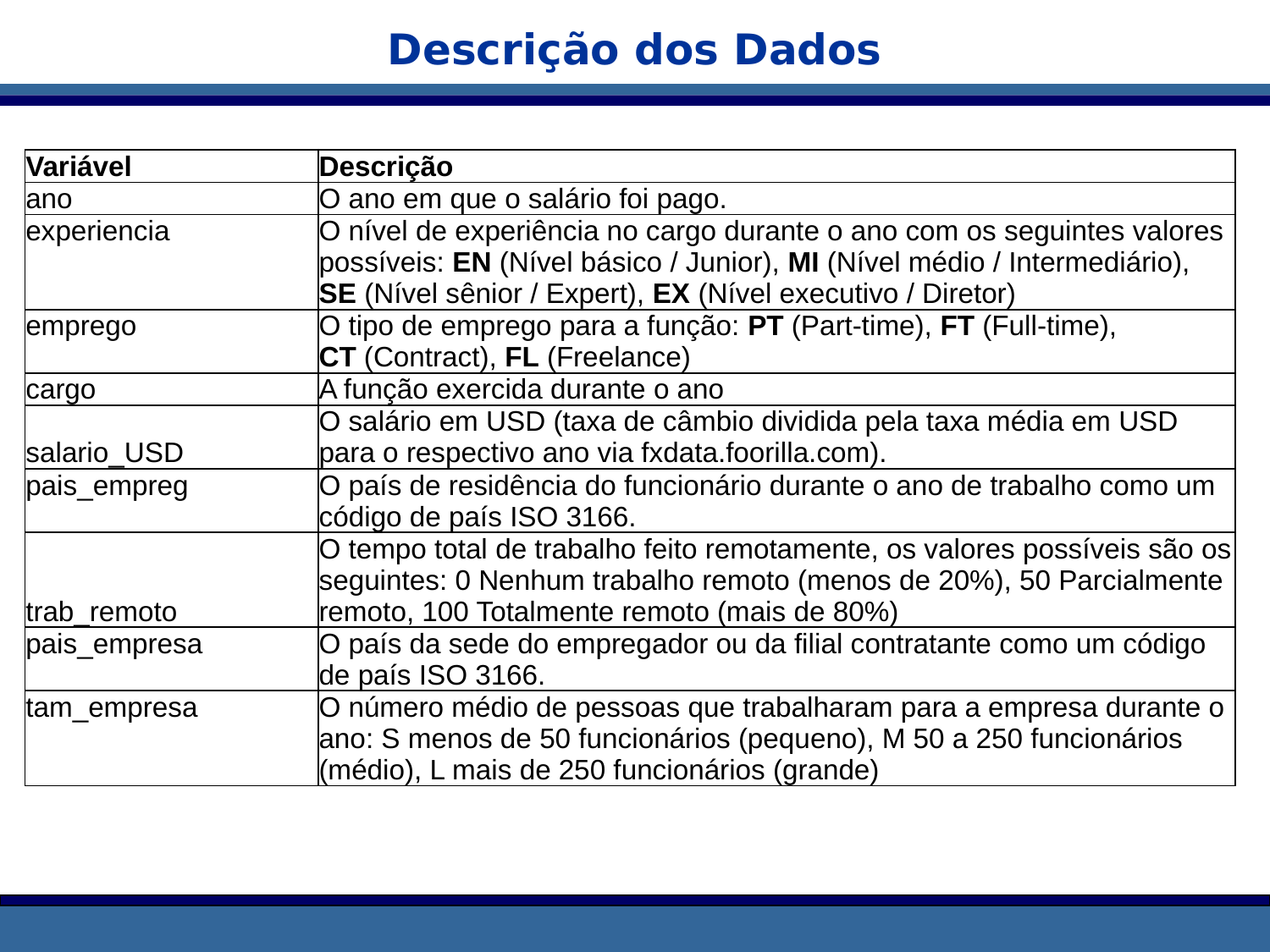

Descrição dos Dados
| Variável | Descrição |
| --- | --- |
| ano | O ano em que o salário foi pago. |
| experiencia | O nível de experiência no cargo durante o ano com os seguintes valores possíveis: EN (Nível básico / Junior), MI (Nível médio / Intermediário), SE (Nível sênior / Expert), EX (Nível executivo / Diretor) |
| emprego | O tipo de emprego para a função: PT (Part-time), FT (Full-time), CT (Contract), FL (Freelance) |
| cargo | A função exercida durante o ano |
| salario\_USD | O salário em USD (taxa de câmbio dividida pela taxa média em USD para o respectivo ano via fxdata.foorilla.com). |
| pais\_empreg | O país de residência do funcionário durante o ano de trabalho como um código de país ISO 3166. |
| trab\_remoto | O tempo total de trabalho feito remotamente, os valores possíveis são os seguintes: 0 Nenhum trabalho remoto (menos de 20%), 50 Parcialmente remoto, 100 Totalmente remoto (mais de 80%) |
| pais\_empresa | O país da sede do empregador ou da filial contratante como um código de país ISO 3166. |
| tam\_empresa | O número médio de pessoas que trabalharam para a empresa durante o ano: S menos de 50 funcionários (pequeno), M 50 a 250 funcionários (médio), L mais de 250 funcionários (grande) |